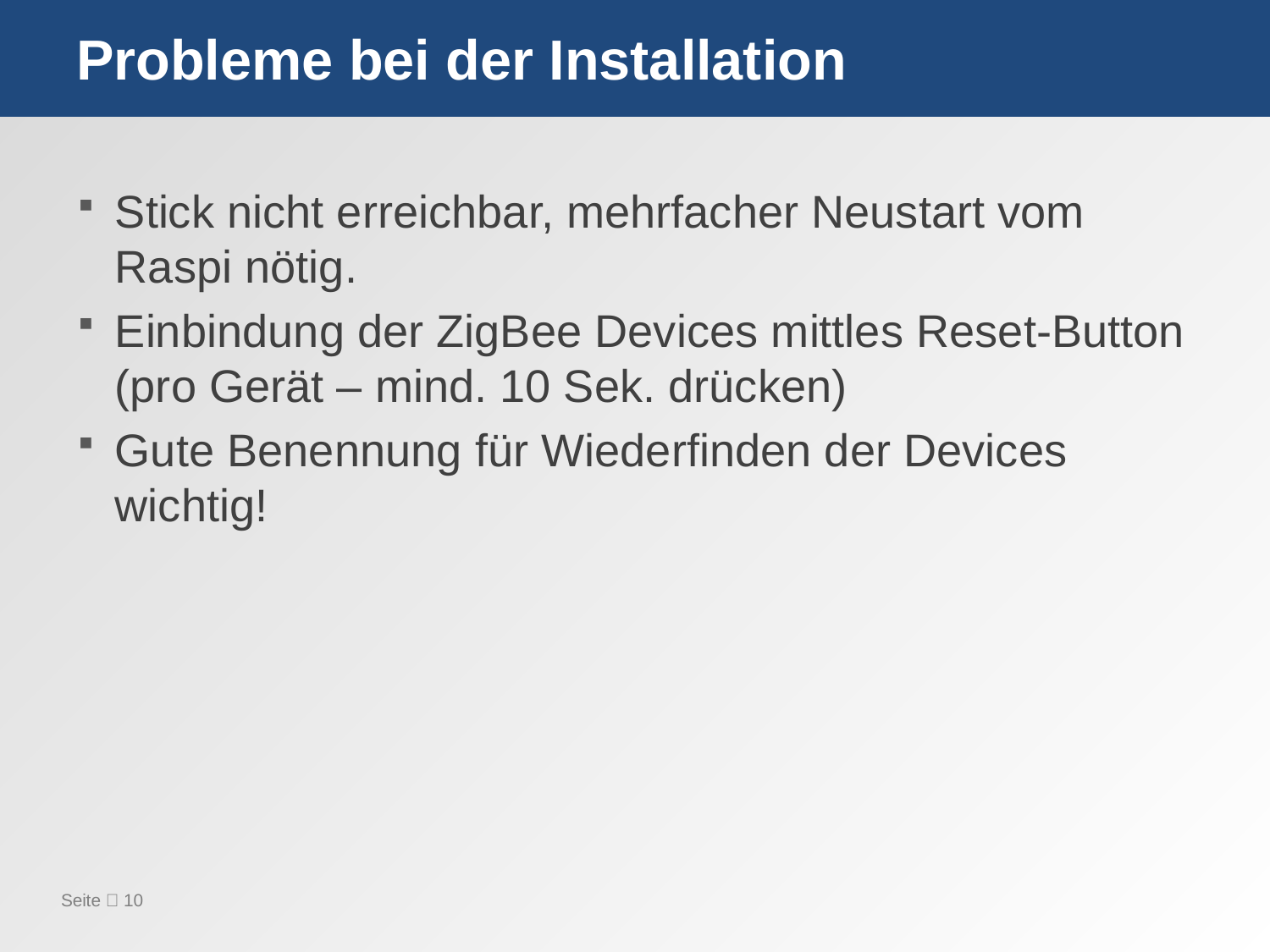

# Probleme bei der Installation
Stick nicht erreichbar, mehrfacher Neustart vom Raspi nötig.
Einbindung der ZigBee Devices mittles Reset-Button (pro Gerät – mind. 10 Sek. drücken)
Gute Benennung für Wiederfinden der Devices wichtig!